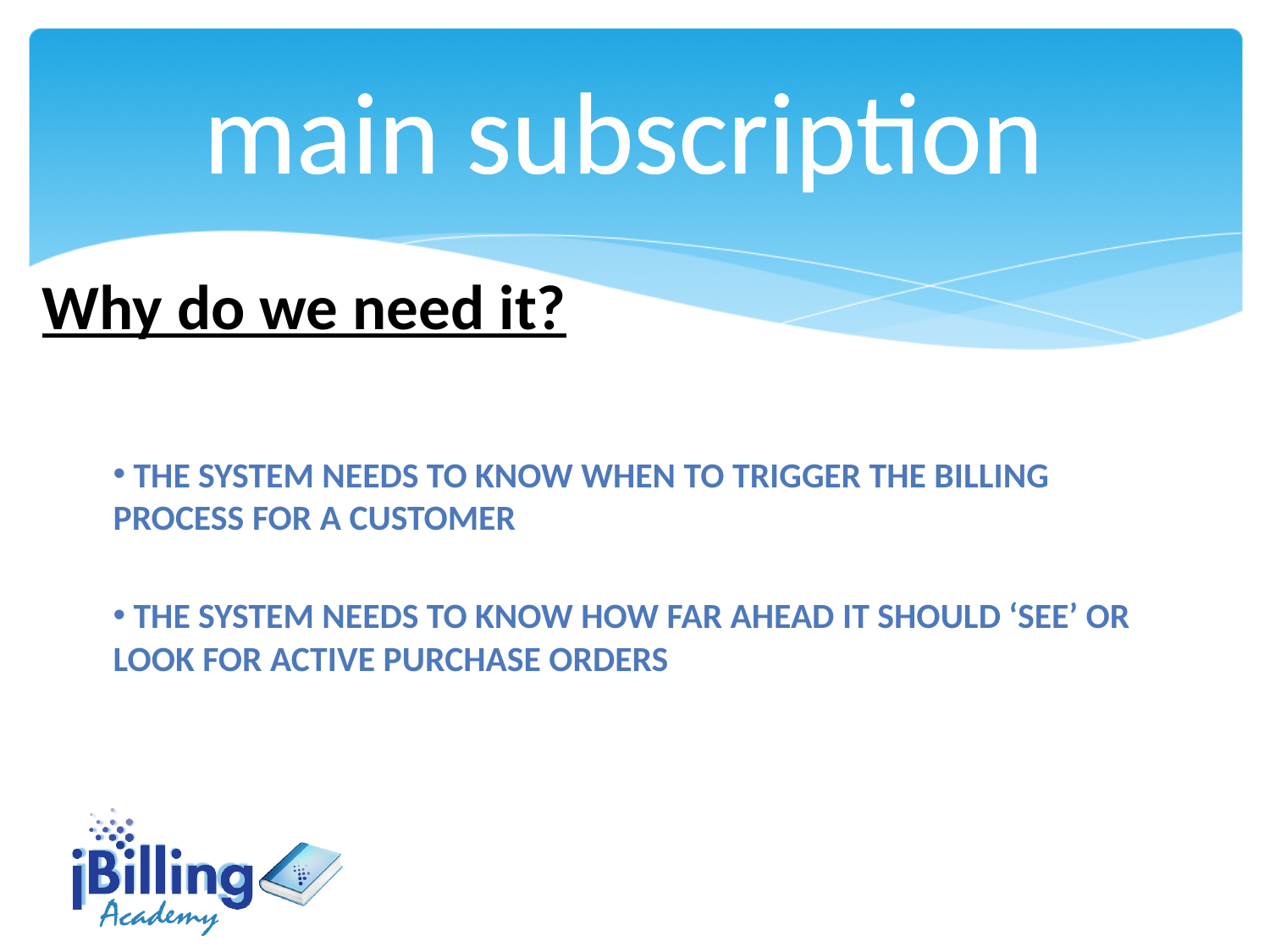

main subscription
Why do we need it?
 the system needs to know when to trigger the billing process for a customer

 The system needs to know how far ahead it should ‘see’ or look for active purchase orders